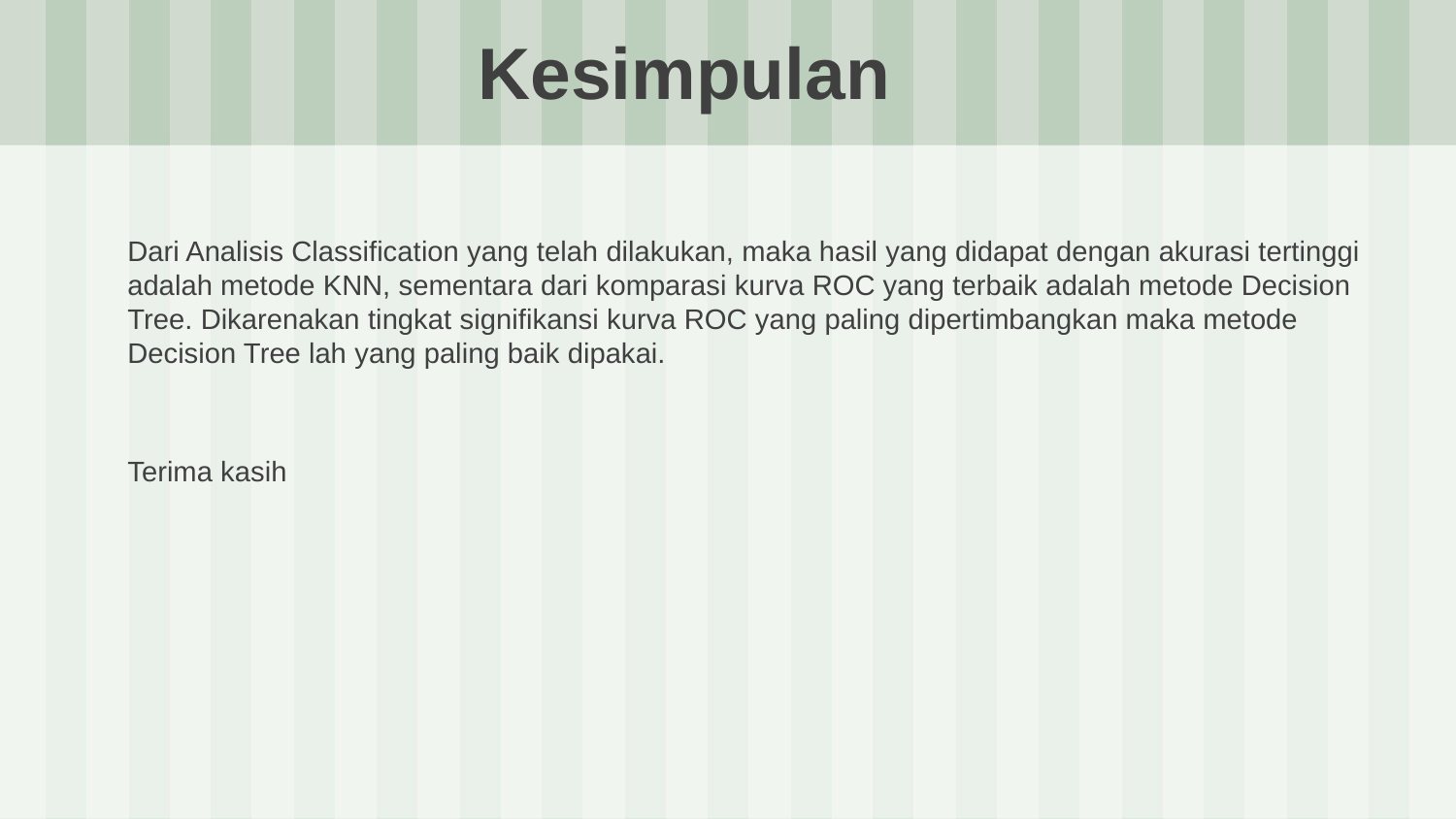

# Kesimpulan
Dari Analisis Classification yang telah dilakukan, maka hasil yang didapat dengan akurasi tertinggi adalah metode KNN, sementara dari komparasi kurva ROC yang terbaik adalah metode Decision Tree. Dikarenakan tingkat signifikansi kurva ROC yang paling dipertimbangkan maka metode Decision Tree lah yang paling baik dipakai.

Terima kasih